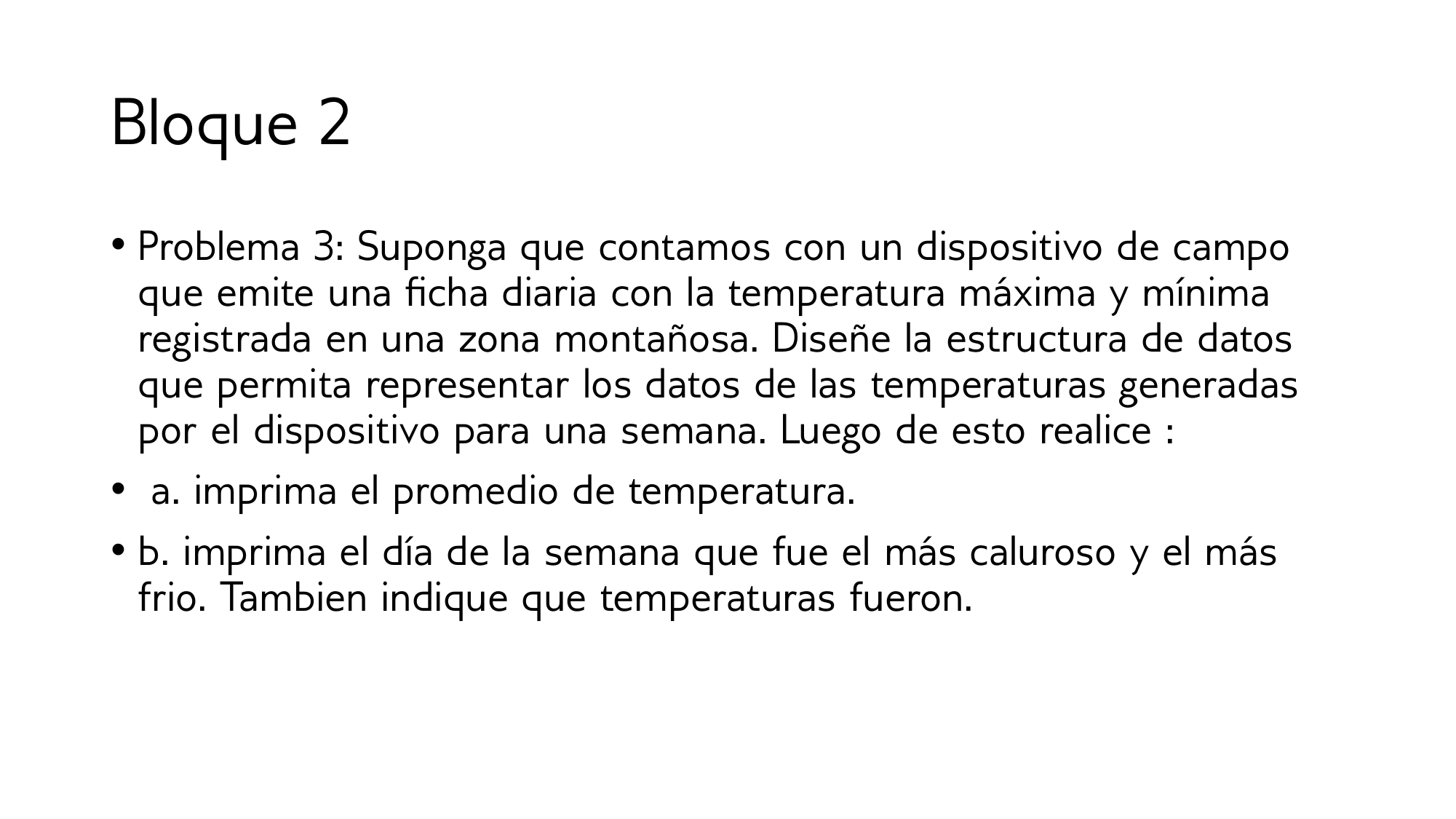

# Bloque 2
Problema 3: Suponga que contamos con un dispositivo de campo que emite una ficha diaria con la temperatura máxima y mínima registrada en una zona montañosa. Diseñe la estructura de datos  que permita representar los datos de las temperaturas generadas por el dispositivo para una semana. Luego de esto realice :
 a. imprima el promedio de temperatura.
b. imprima el día de la semana que fue el más caluroso y el más frio. Tambien indique que temperaturas fueron.